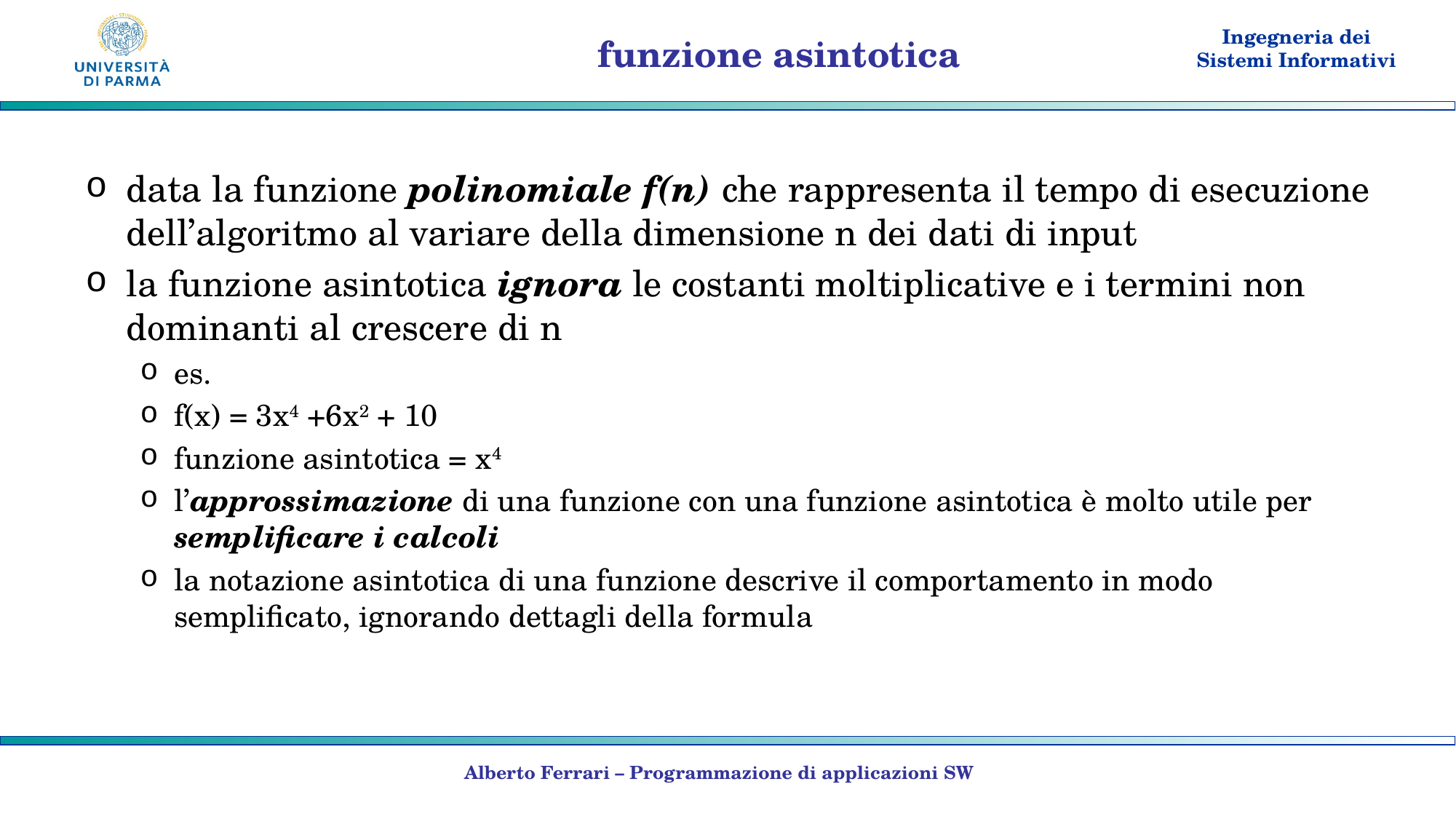

# funzione asintotica
data la funzione polinomiale f(n) che rappresenta il tempo di esecuzione dell’algoritmo al variare della dimensione n dei dati di input
la funzione asintotica ignora le costanti moltiplicative e i termini non dominanti al crescere di n
es.
f(x) = 3x4 +6x2 + 10
funzione asintotica = x4
l’approssimazione di una funzione con una funzione asintotica è molto utile per semplificare i calcoli
la notazione asintotica di una funzione descrive il comportamento in modo semplificato, ignorando dettagli della formula
Alberto Ferrari – Programmazione di applicazioni SW